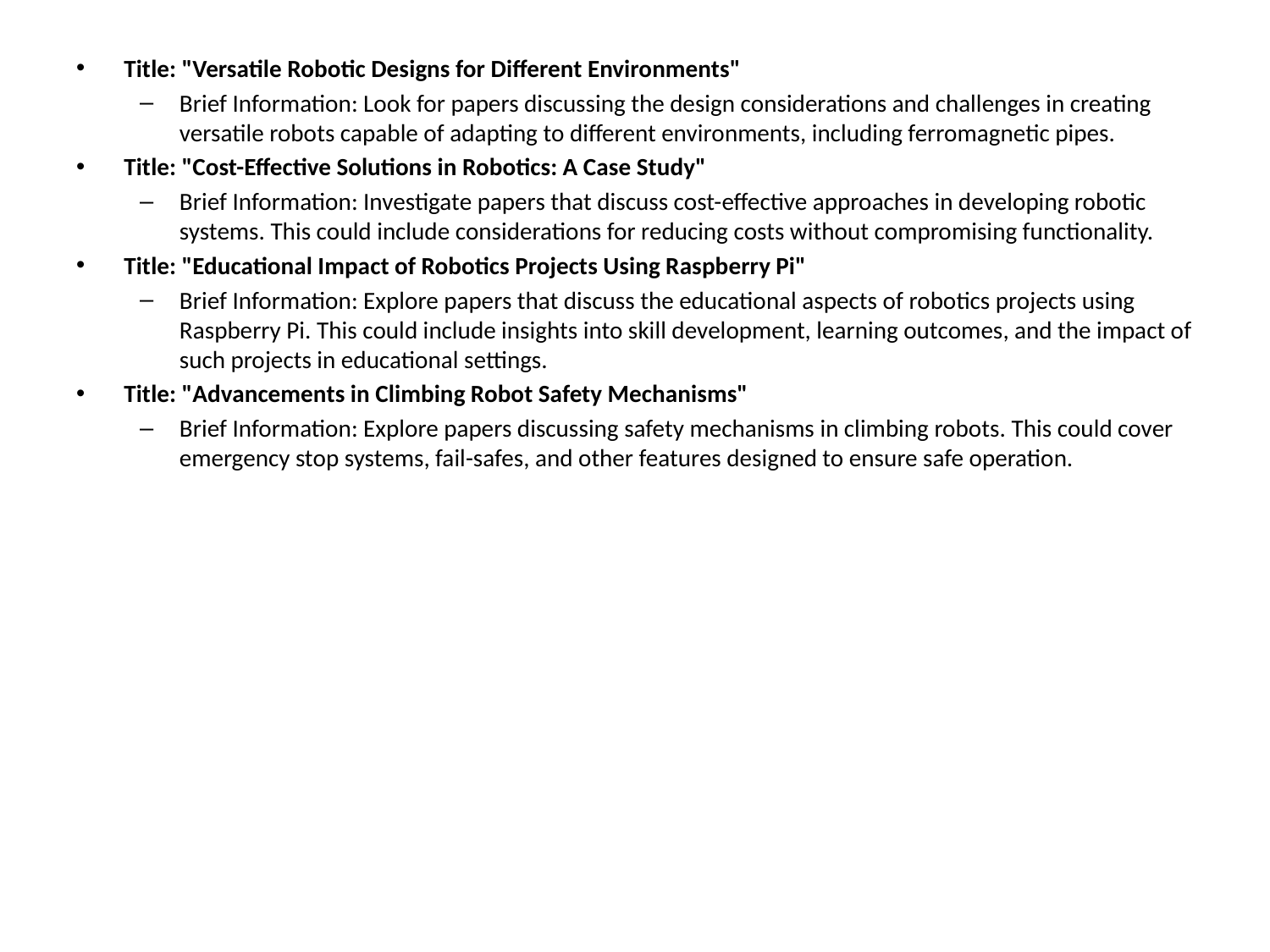

Title: "Versatile Robotic Designs for Different Environments"
Brief Information: Look for papers discussing the design considerations and challenges in creating versatile robots capable of adapting to different environments, including ferromagnetic pipes.
Title: "Cost-Effective Solutions in Robotics: A Case Study"
Brief Information: Investigate papers that discuss cost-effective approaches in developing robotic systems. This could include considerations for reducing costs without compromising functionality.
Title: "Educational Impact of Robotics Projects Using Raspberry Pi"
Brief Information: Explore papers that discuss the educational aspects of robotics projects using Raspberry Pi. This could include insights into skill development, learning outcomes, and the impact of such projects in educational settings.
Title: "Advancements in Climbing Robot Safety Mechanisms"
Brief Information: Explore papers discussing safety mechanisms in climbing robots. This could cover emergency stop systems, fail-safes, and other features designed to ensure safe operation.